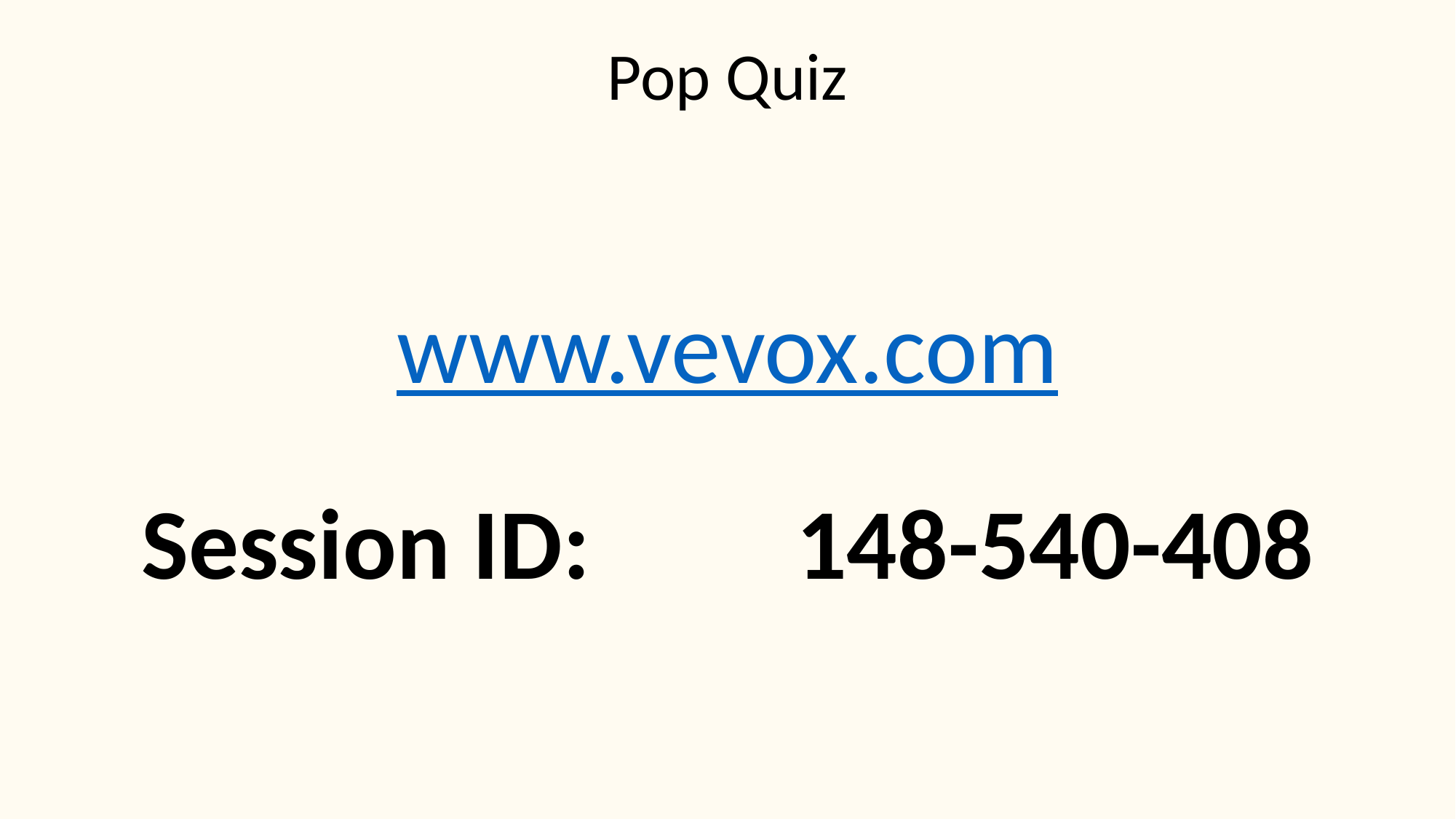

# Pop Quiz
www.vevox.com
Session ID:		148-540-408